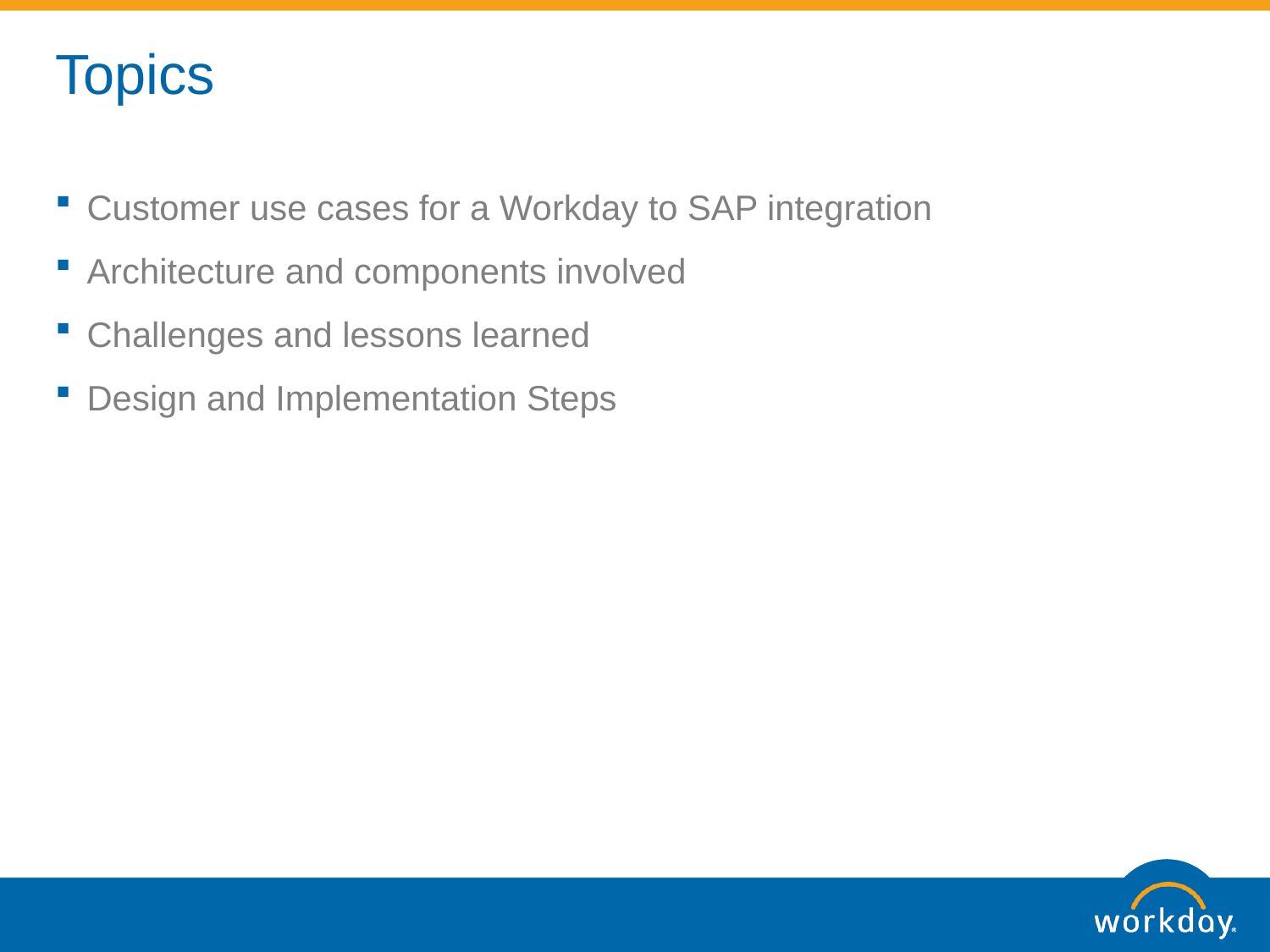

# Topics
Customer use cases for a Workday to SAP integration
Architecture and components involved
Challenges and lessons learned
Design and Implementation Steps

WORKDAY CONFIDENTIAL